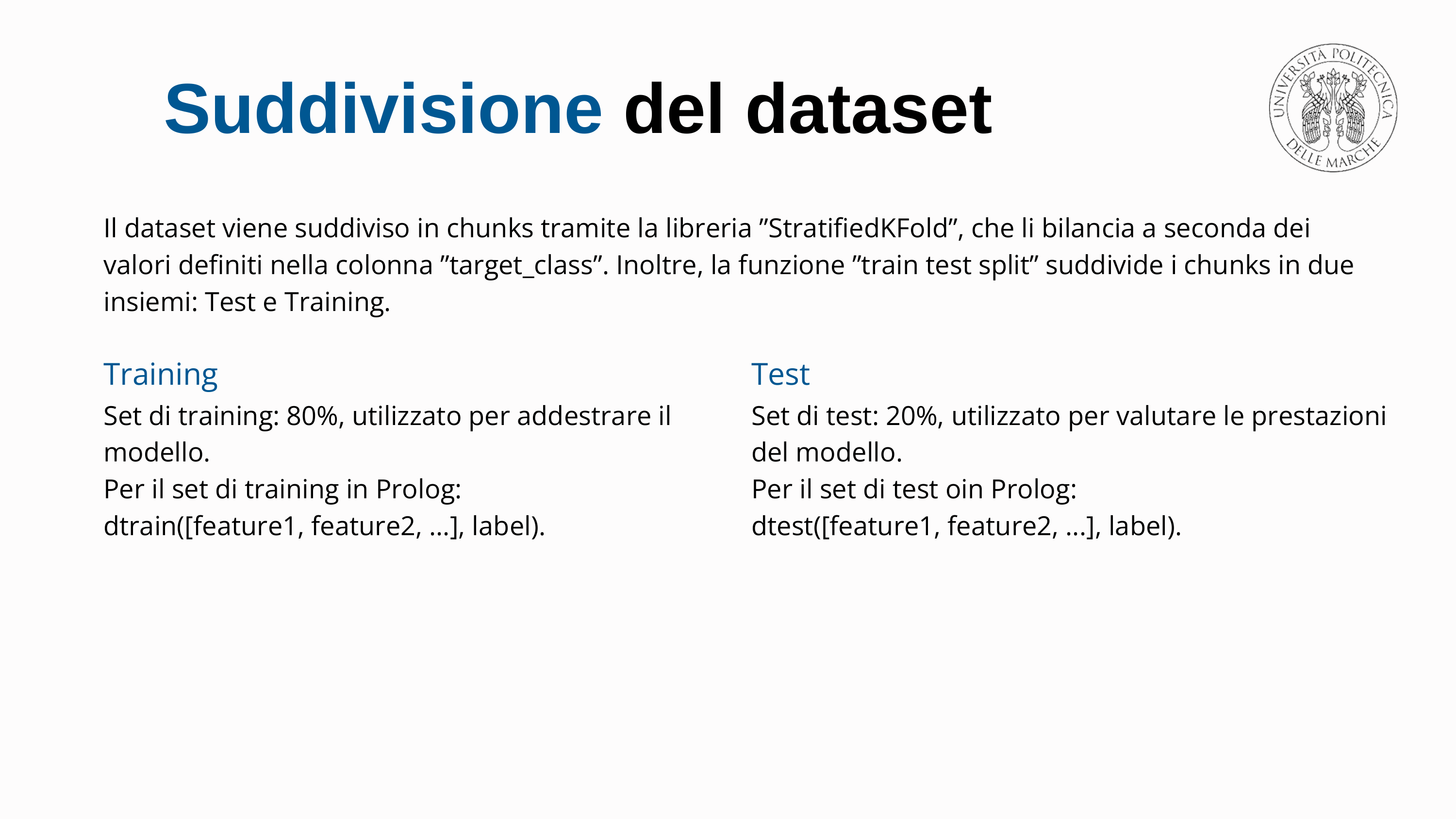

Suddivisione del dataset
Il dataset viene suddiviso in chunks tramite la libreria ”StratifiedKFold”, che li bilancia a seconda dei valori definiti nella colonna ”target_class”. Inoltre, la funzione ”train test split” suddivide i chunks in due insiemi: Test e Training.
Training
Test
Set di training: 80%, utilizzato per addestrare il modello.
Per il set di training in Prolog:
dtrain([feature1, feature2, ...], label).
Set di test: 20%, utilizzato per valutare le prestazioni del modello.
Per il set di test oin Prolog:
dtest([feature1, feature2, ...], label).